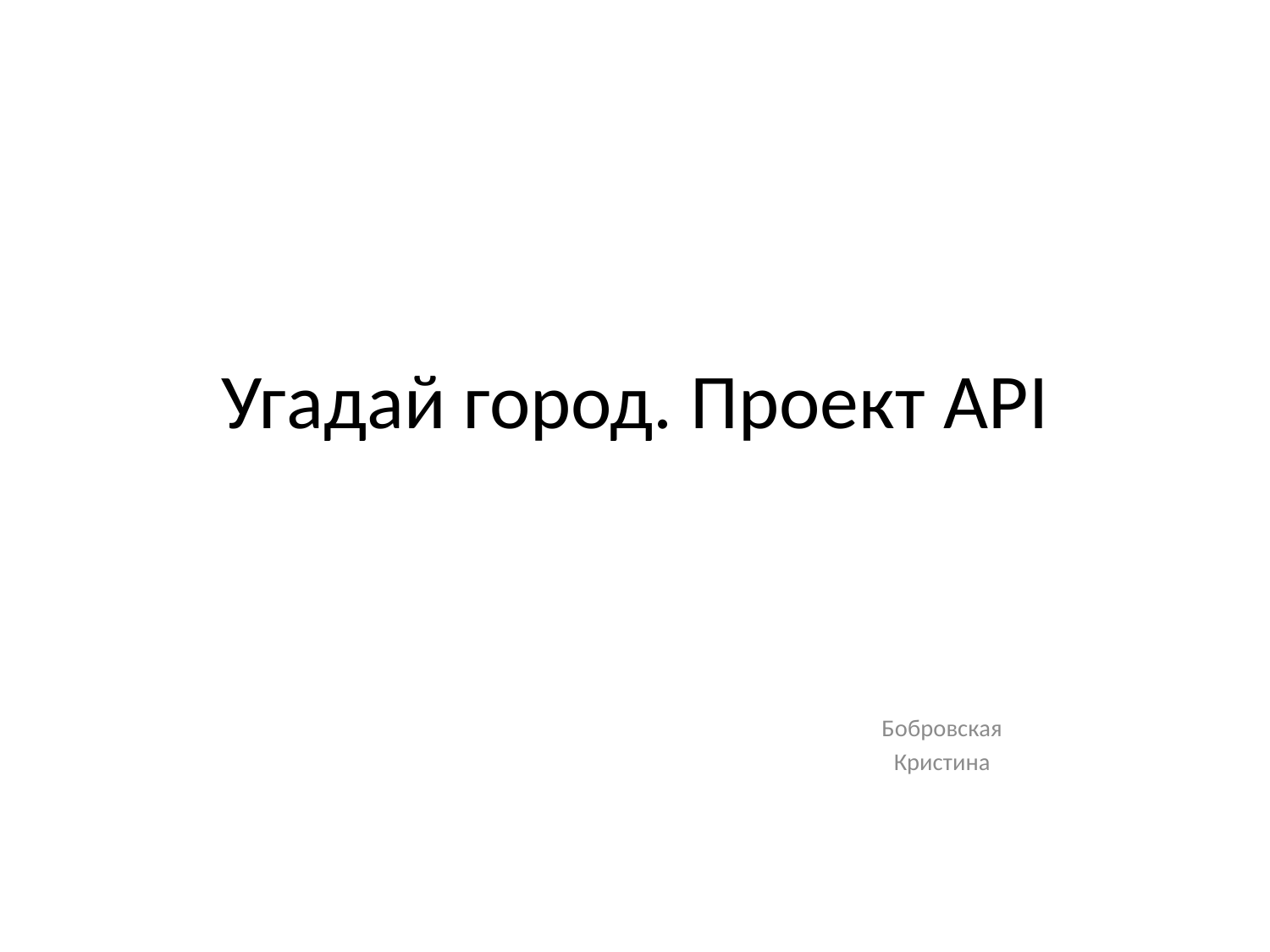

# Угадай город. Проект API
Бобровская
Кристина